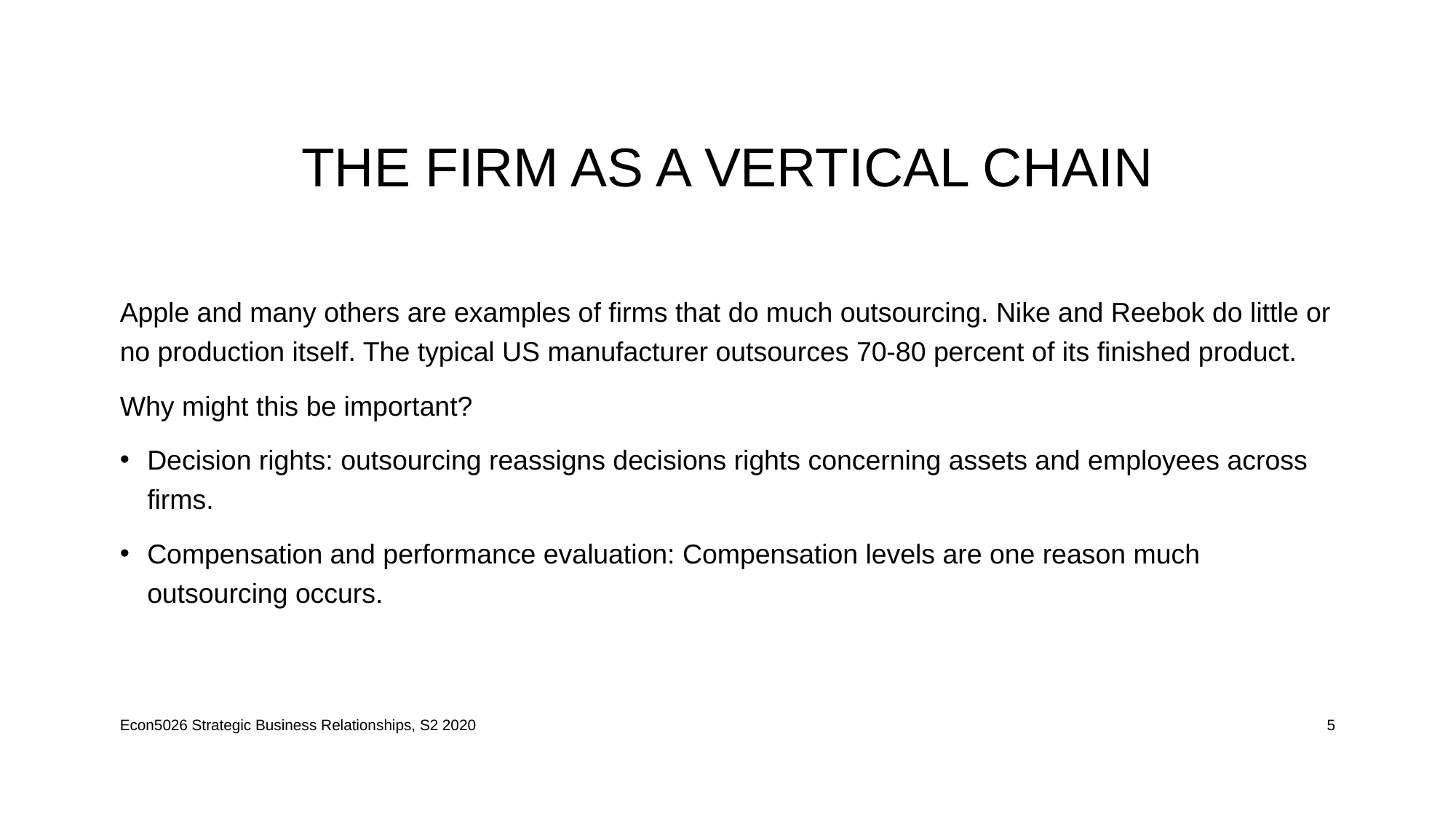

# The firm as a vertical chain
Apple and many others are examples of firms that do much outsourcing. Nike and Reebok do little or no production itself. The typical US manufacturer outsources 70-80 percent of its finished product.
Why might this be important?
Decision rights: outsourcing reassigns decisions rights concerning assets and employees across firms.
Compensation and performance evaluation: Compensation levels are one reason much outsourcing occurs.
Econ5026 Strategic Business Relationships, S2 2020
5